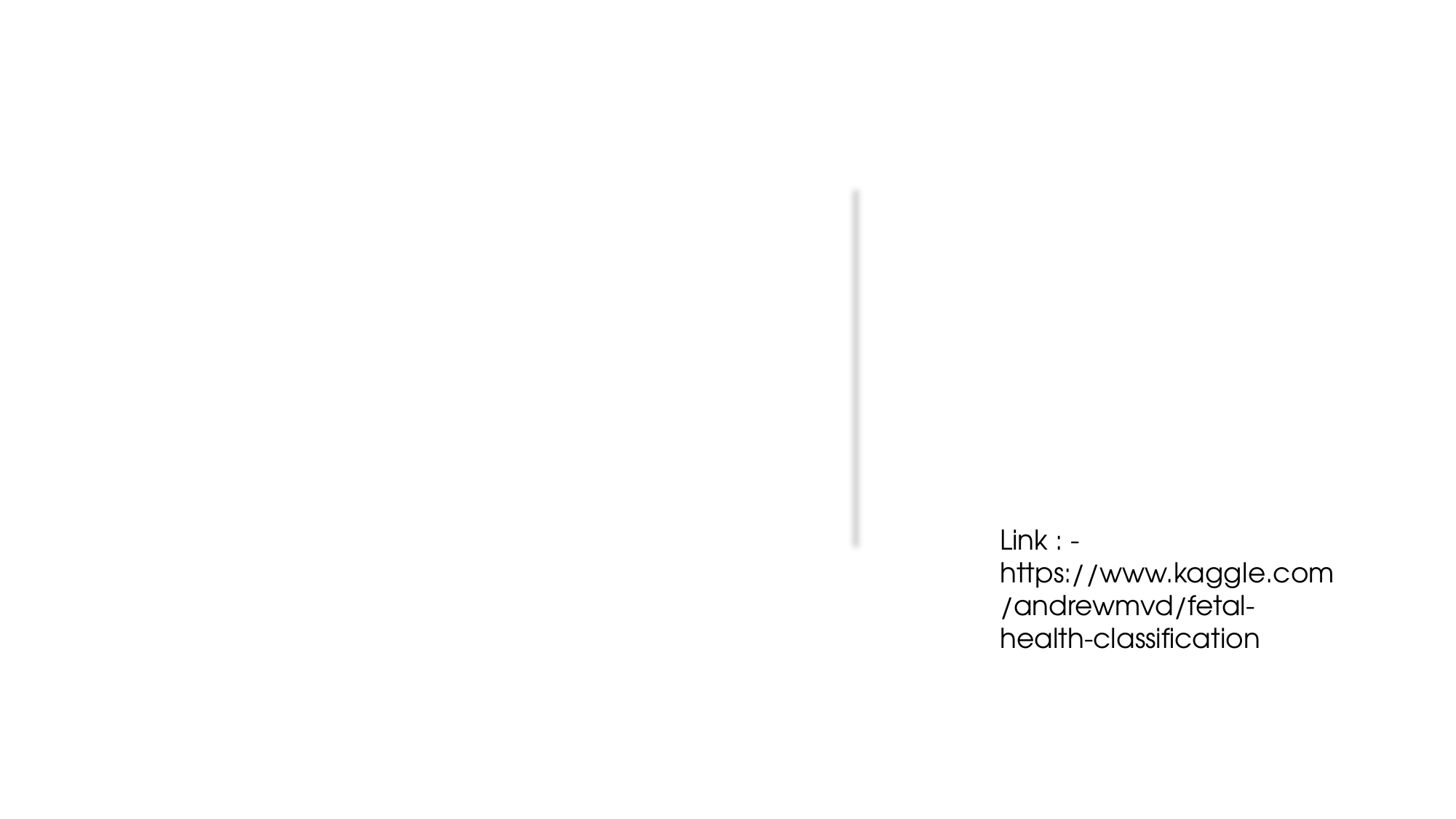

# Fetal Health Classification
Link : - https://www.kaggle.com/andrewmvd/fetal-health-classification